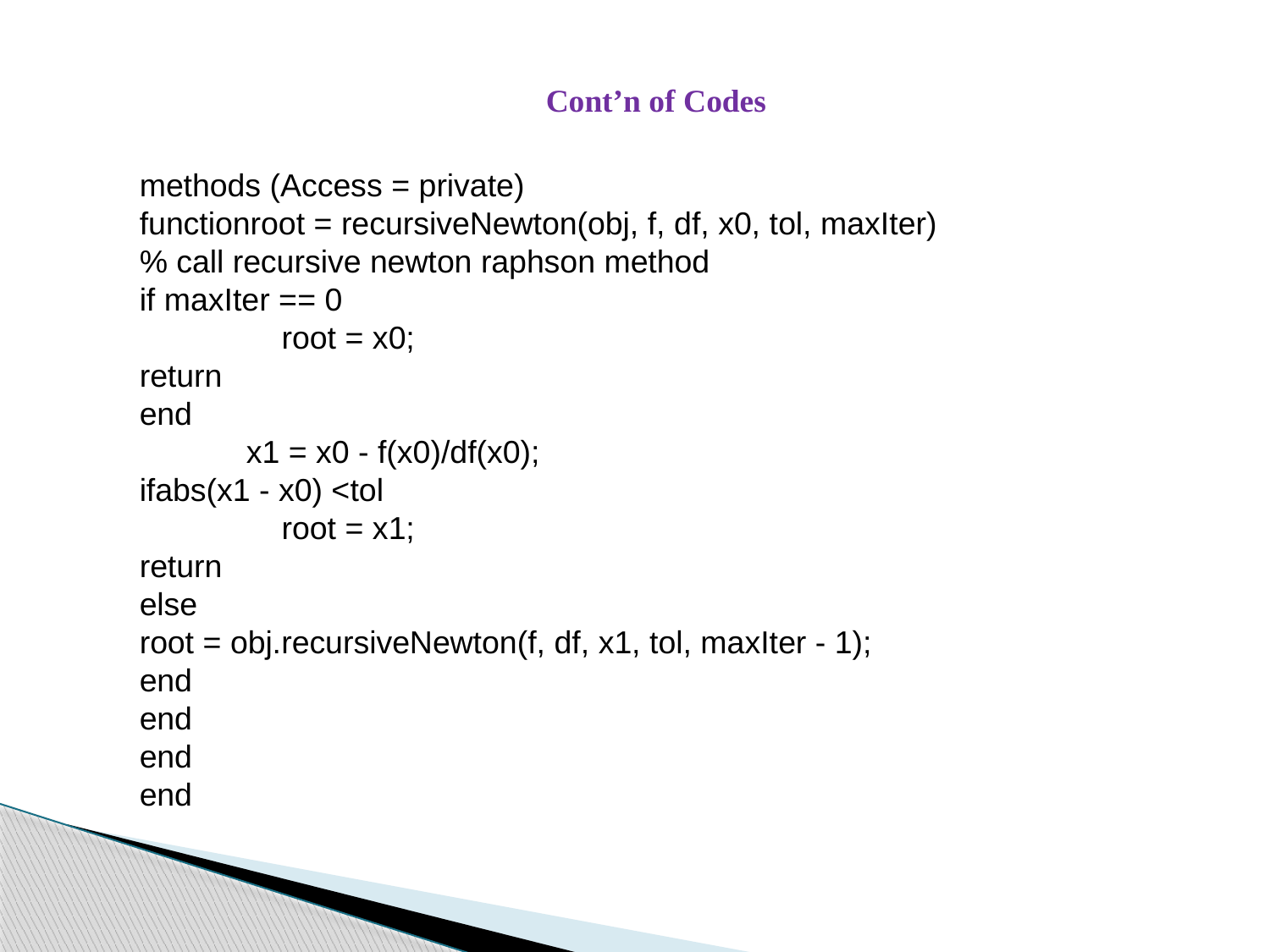

Cont’n of Codes
methods (Access = private)
functionroot = recursiveNewton(obj, f, df, x0, tol, maxIter)
% call recursive newton raphson method
if maxIter == 0
                root = x0;
return
end
            x1 = x0 - f(x0)/df(x0);
ifabs(x1 - x0) <tol
                root = x1;
return
else
root = obj.recursiveNewton(f, df, x1, tol, maxIter - 1);
end
end
end
end